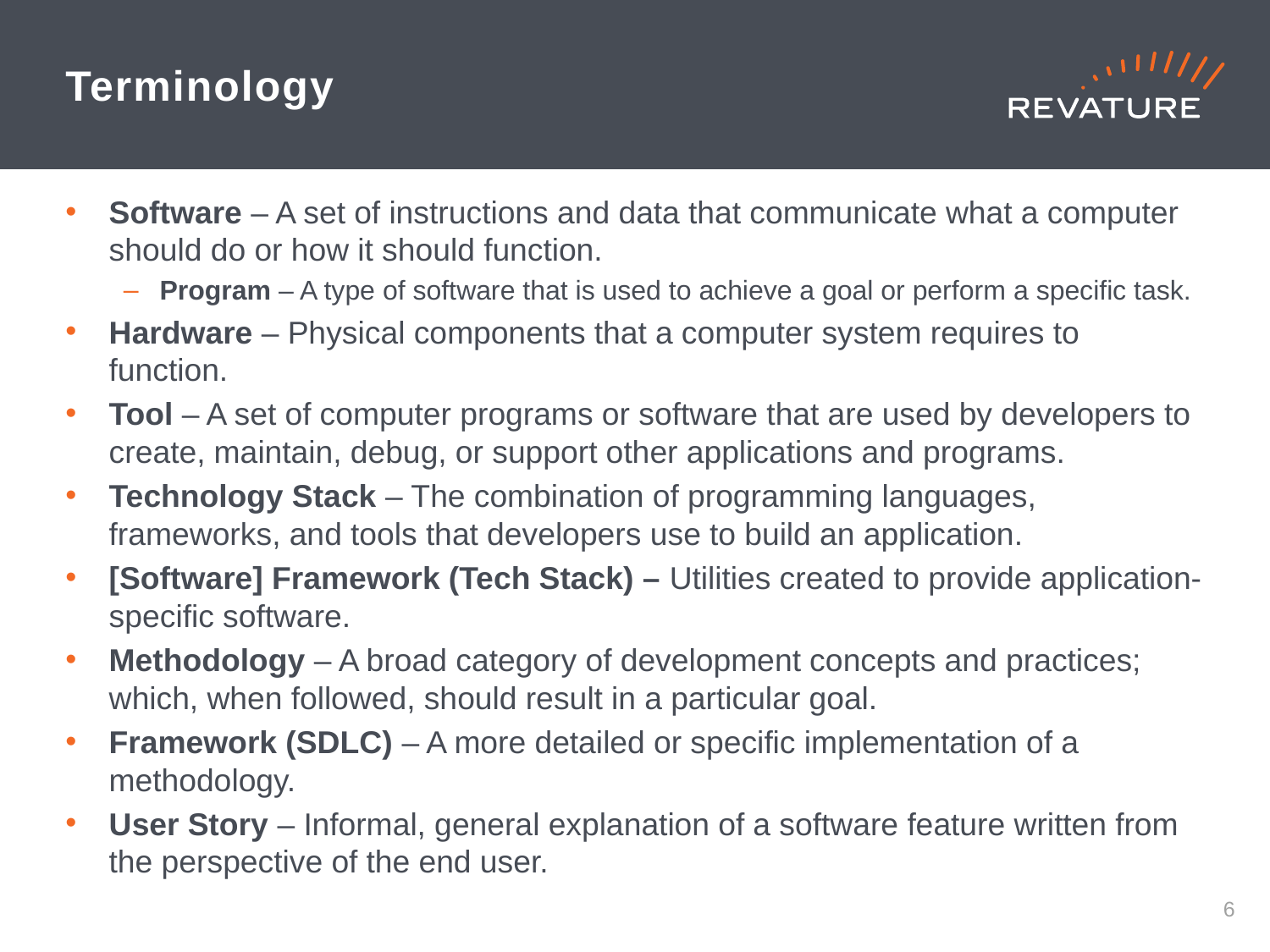

# Terminology
Software – A set of instructions and data that communicate what a computer should do or how it should function.
Program – A type of software that is used to achieve a goal or perform a specific task.
Hardware – Physical components that a computer system requires to function.
Tool – A set of computer programs or software that are used by developers to create, maintain, debug, or support other applications and programs.
Technology Stack – The combination of programming languages, frameworks, and tools that developers use to build an application.
[Software] Framework (Tech Stack) – Utilities created to provide application-specific software.
Methodology – A broad category of development concepts and practices; which, when followed, should result in a particular goal.
Framework (SDLC) – A more detailed or specific implementation of a methodology.
User Story – Informal, general explanation of a software feature written from the perspective of the end user.
6